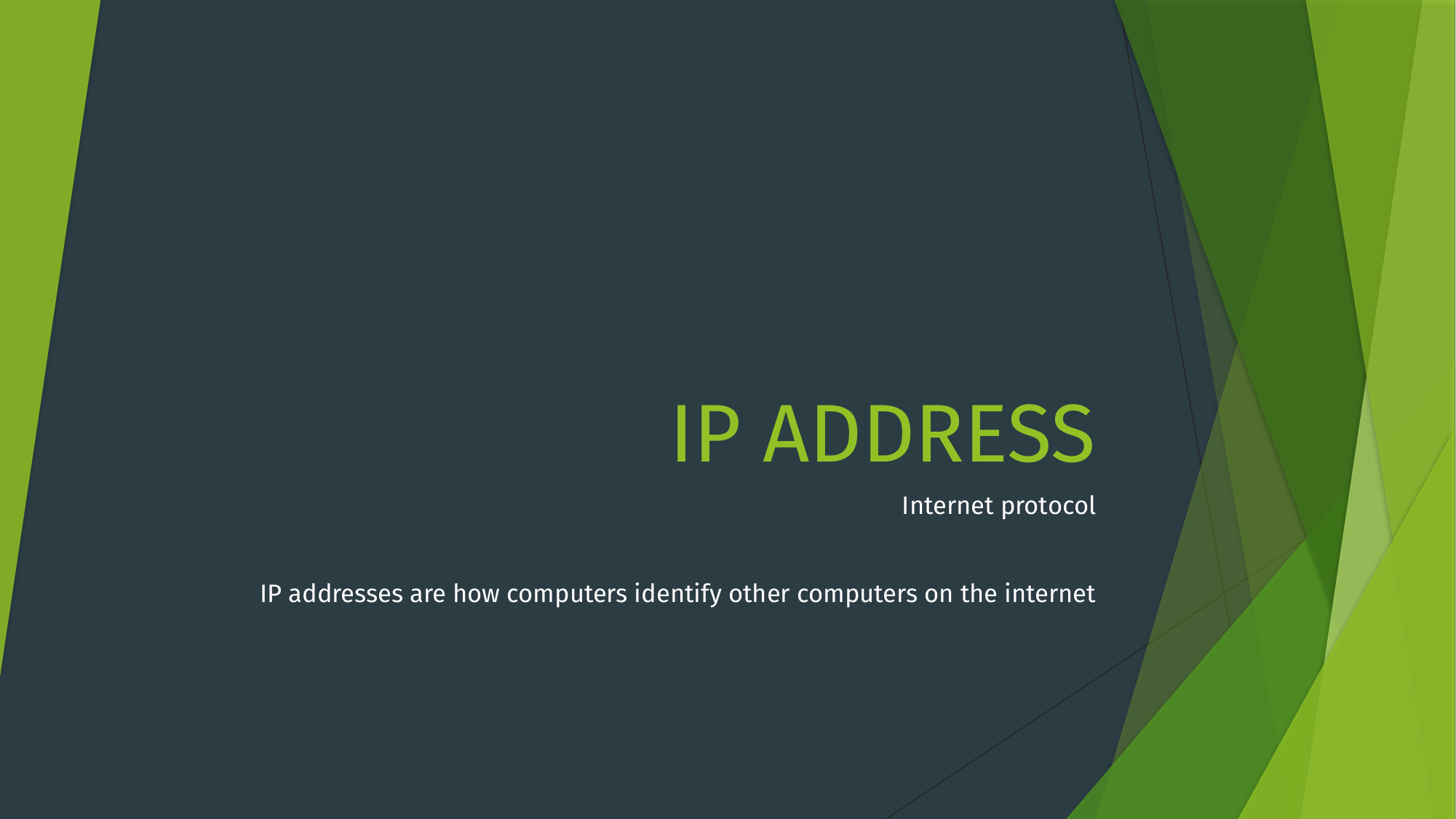

# IP ADDRESS
Internet protocol

IP addresses are how computers identify other computers on the internet